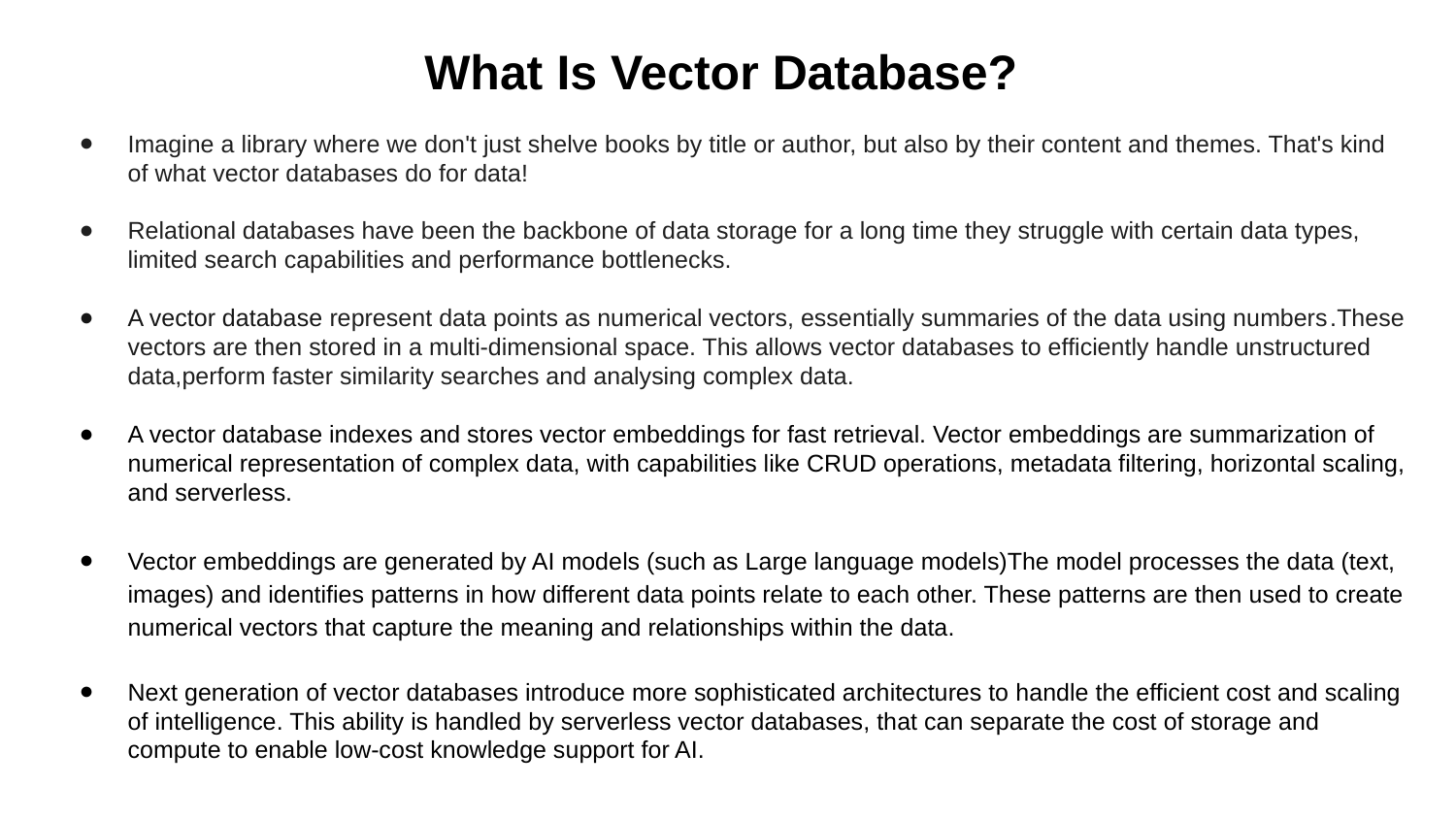

# What Is Vector Database?
Imagine a library where we don't just shelve books by title or author, but also by their content and themes. That's kind of what vector databases do for data!

Relational databases have been the backbone of data storage for a long time they struggle with certain data types, limited search capabilities and performance bottlenecks.

A vector database represent data points as numerical vectors, essentially summaries of the data using numbers.These vectors are then stored in a multi-dimensional space. This allows vector databases to efficiently handle unstructured data,perform faster similarity searches and analysing complex data.

A vector database indexes and stores vector embeddings for fast retrieval. Vector embeddings are summarization of numerical representation of complex data, with capabilities like CRUD operations, metadata filtering, horizontal scaling, and serverless.

Vector embeddings are generated by AI models (such as Large language models)The model processes the data (text, images) and identifies patterns in how different data points relate to each other. These patterns are then used to create numerical vectors that capture the meaning and relationships within the data.

Next generation of vector databases introduce more sophisticated architectures to handle the efficient cost and scaling of intelligence. This ability is handled by serverless vector databases, that can separate the cost of storage and compute to enable low-cost knowledge support for AI.